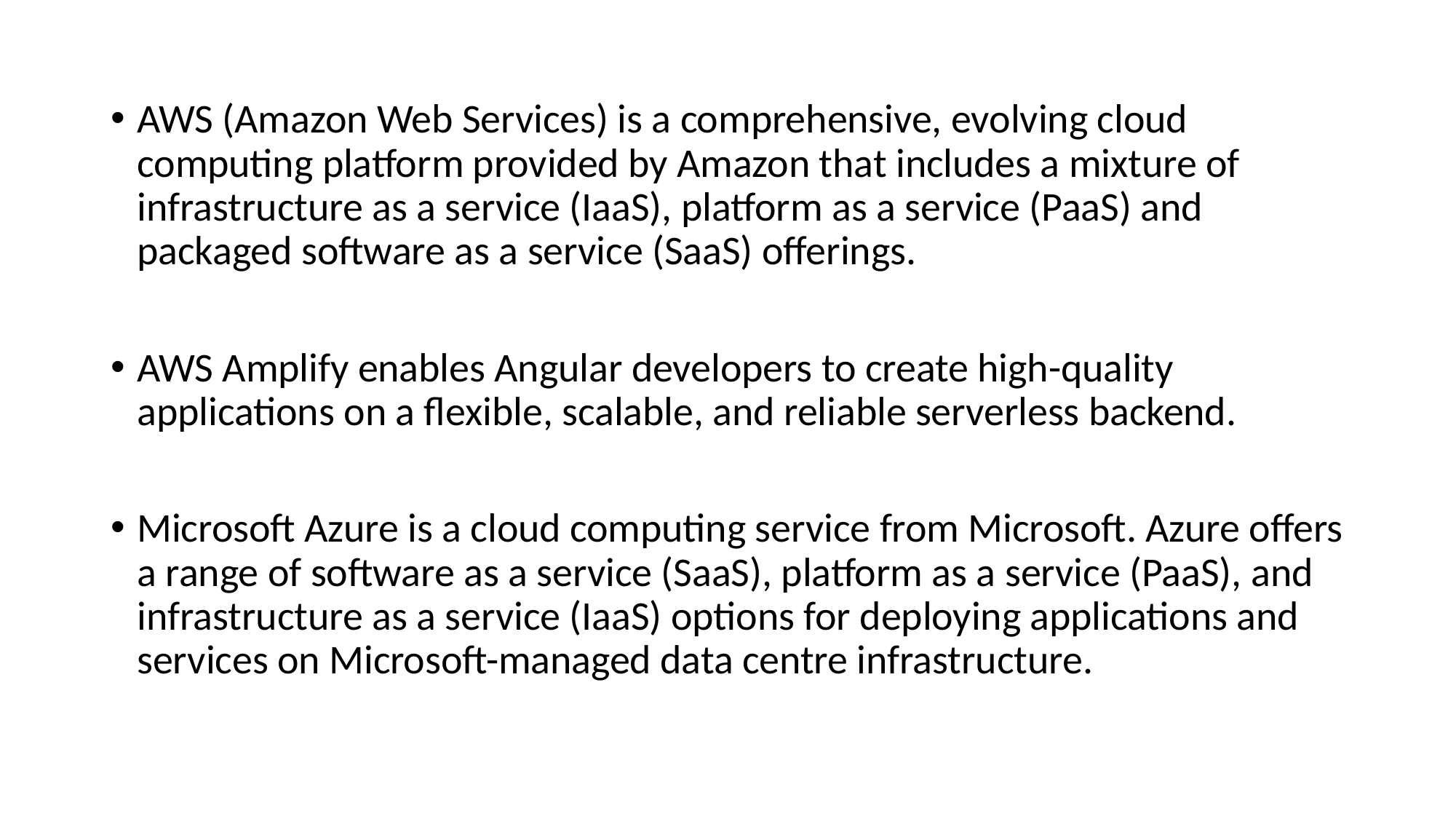

AWS (Amazon Web Services) is a comprehensive, evolving cloud computing platform provided by Amazon that includes a mixture of infrastructure as a service (IaaS), platform as a service (PaaS) and packaged software as a service (SaaS) offerings.

AWS Amplify enables Angular developers to create high-quality applications on a flexible, scalable, and reliable serverless backend.

Microsoft Azure is a cloud computing service from Microsoft. Azure offers a range of software as a service (SaaS), platform as a service (PaaS), and infrastructure as a service (IaaS) options for deploying applications and services on Microsoft-managed data centre infrastructure.